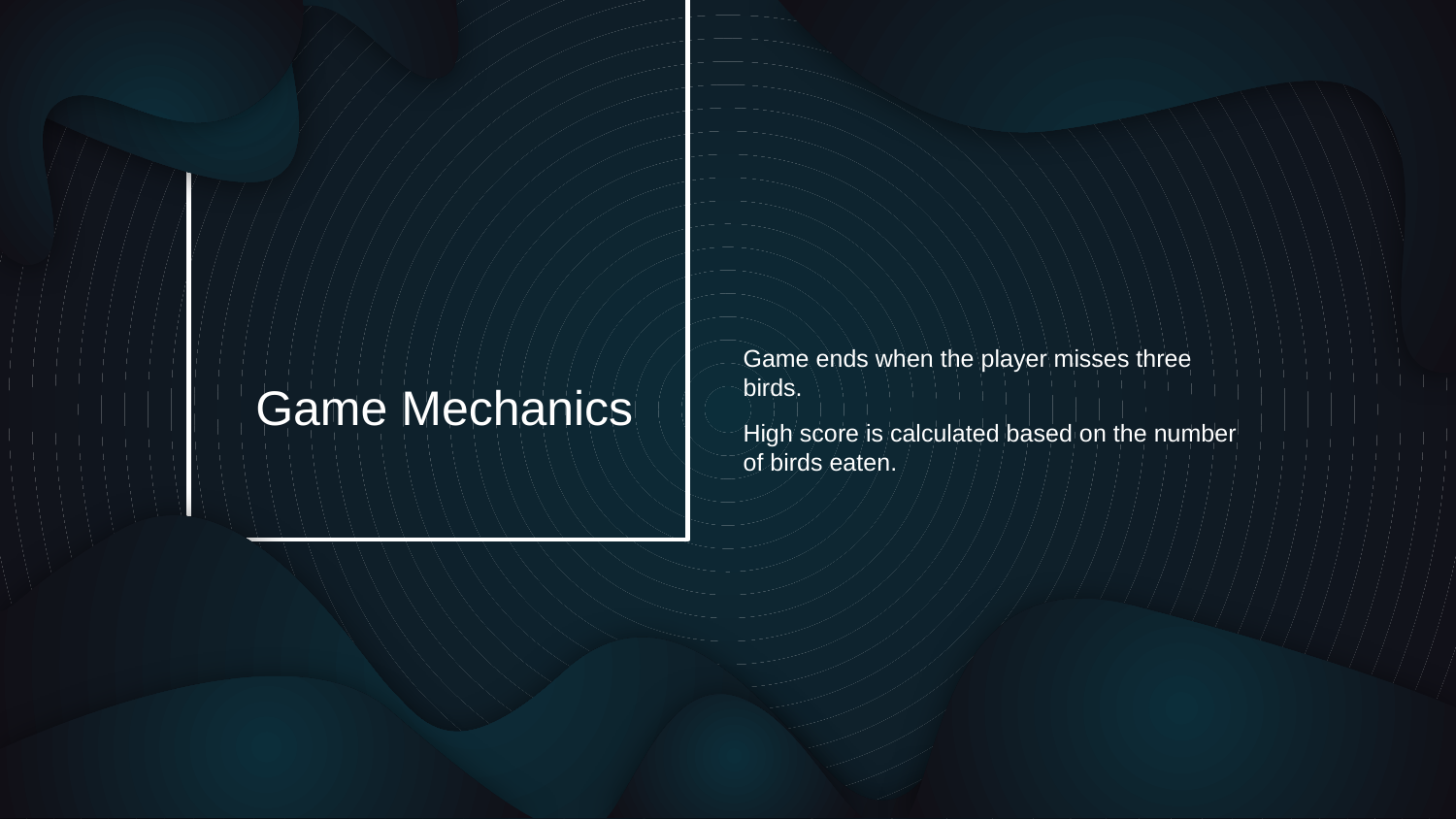

Game ends when the player misses three birds.
High score is calculated based on the number of birds eaten.
# Game Mechanics